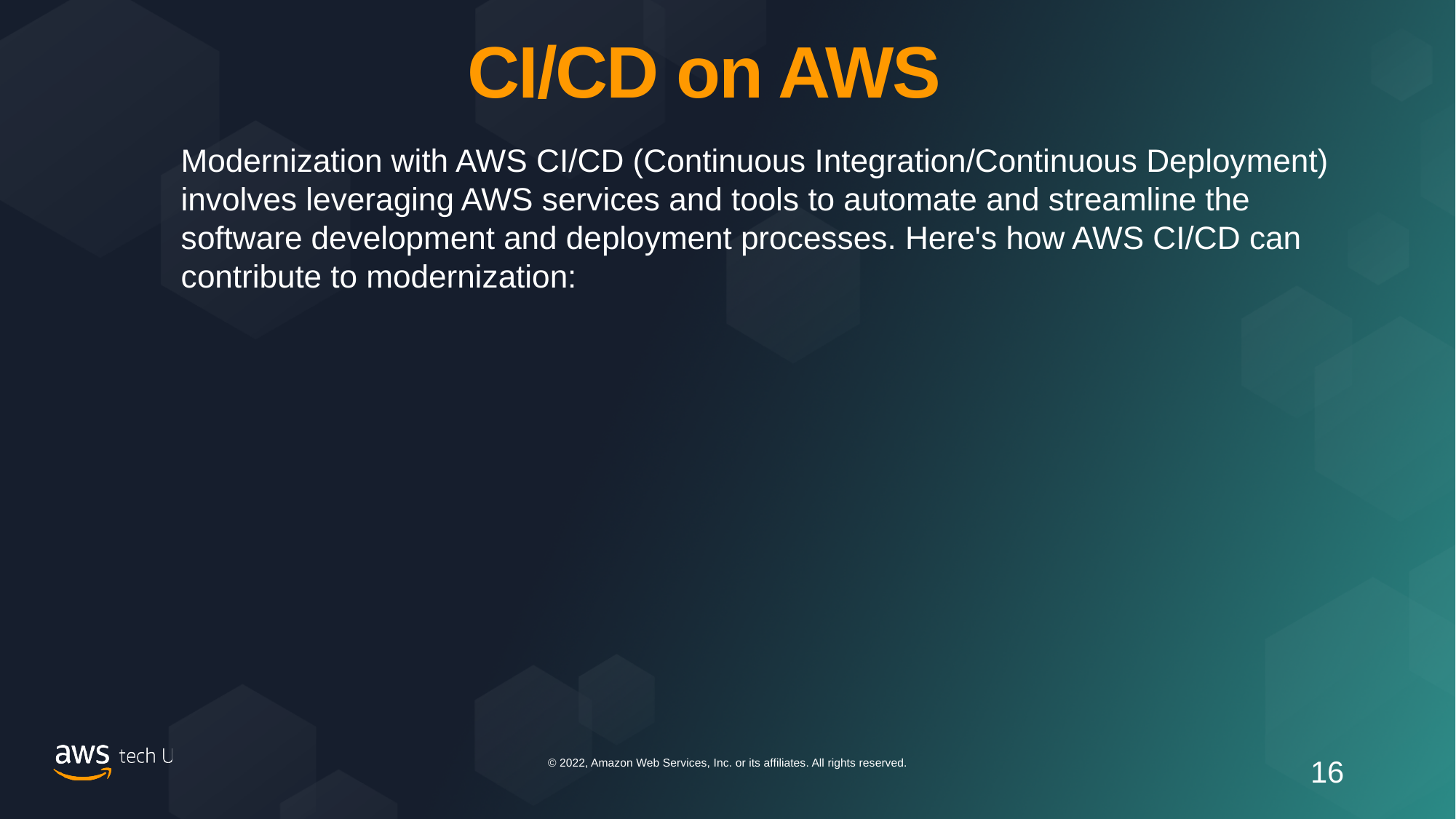

CI/CD on AWS
Modernization with AWS CI/CD (Continuous Integration/Continuous Deployment) involves leveraging AWS services and tools to automate and streamline the software development and deployment processes. Here's how AWS CI/CD can contribute to modernization:
16